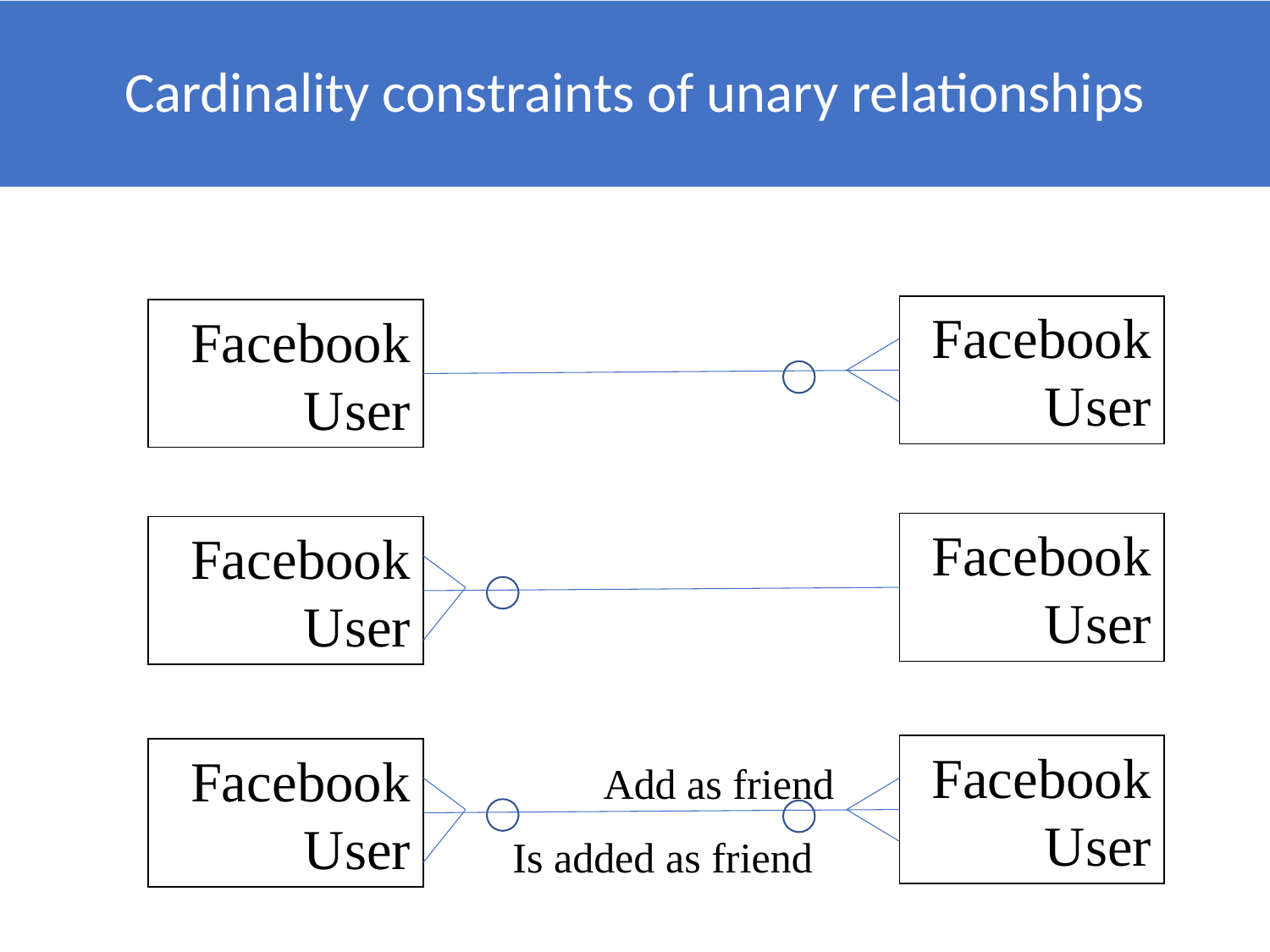

# Cardinality constraints of unary relationships
Facebook User
Facebook User

Facebook User
Facebook User

Facebook User
Facebook User
Add as friend

Is added as friend